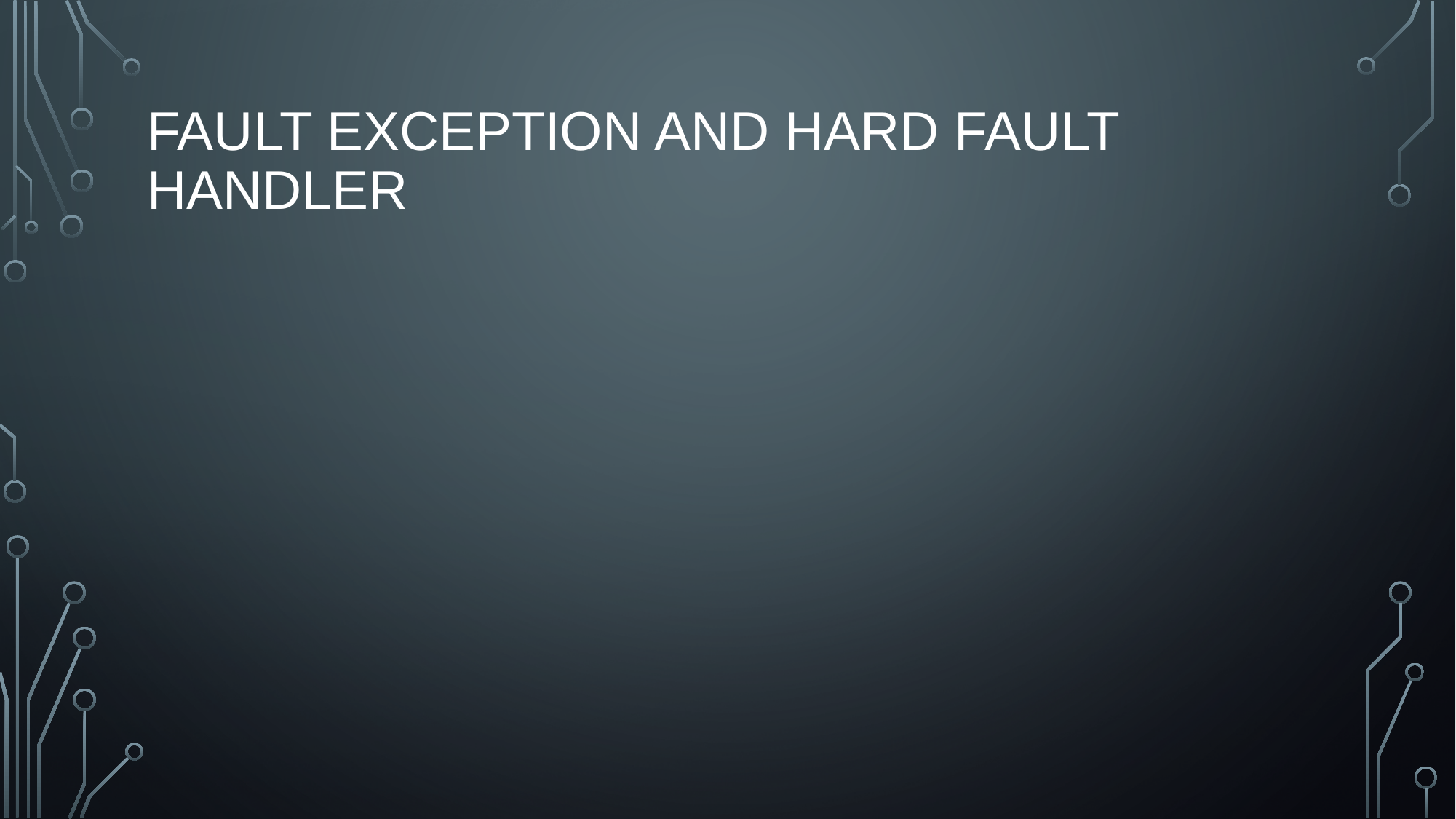

# Fault Exception and Hard Fault Handler